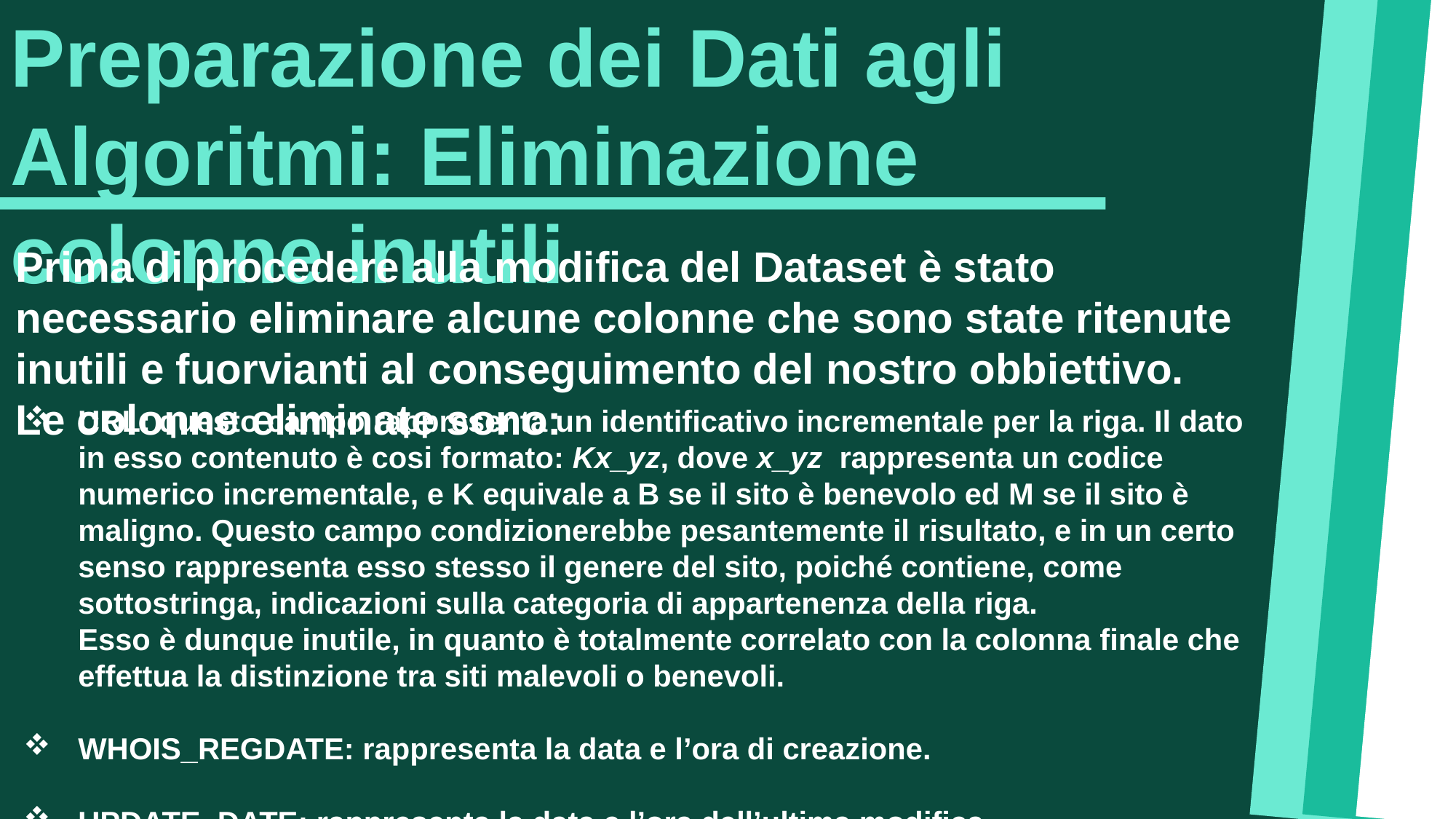

Preparazione dei Dati agli Algoritmi: Eliminazione colonne inutili

Prima di procedere alla modifica del Dataset è stato necessario eliminare alcune colonne che sono state ritenute inutili e fuorvianti al conseguimento del nostro obbiettivo. Le colonne eliminate sono:
URL: questo campo rappresenta un identificativo incrementale per la riga. Il dato in esso contenuto è cosi formato: Kx_yz, dove x_yz  rappresenta un codice numerico incrementale, e K equivale a B se il sito è benevolo ed M se il sito è maligno. Questo campo condizionerebbe pesantemente il risultato, e in un certo senso rappresenta esso stesso il genere del sito, poiché contiene, come sottostringa, indicazioni sulla categoria di appartenenza della riga.
Esso è dunque inutile, in quanto è totalmente correlato con la colonna finale che effettua la distinzione tra siti malevoli o benevoli.

WHOIS_REGDATE: rappresenta la data e l’ora di creazione.

UPDATE_DATE: rappresenta la data e l’ora dell’ultima modifica.